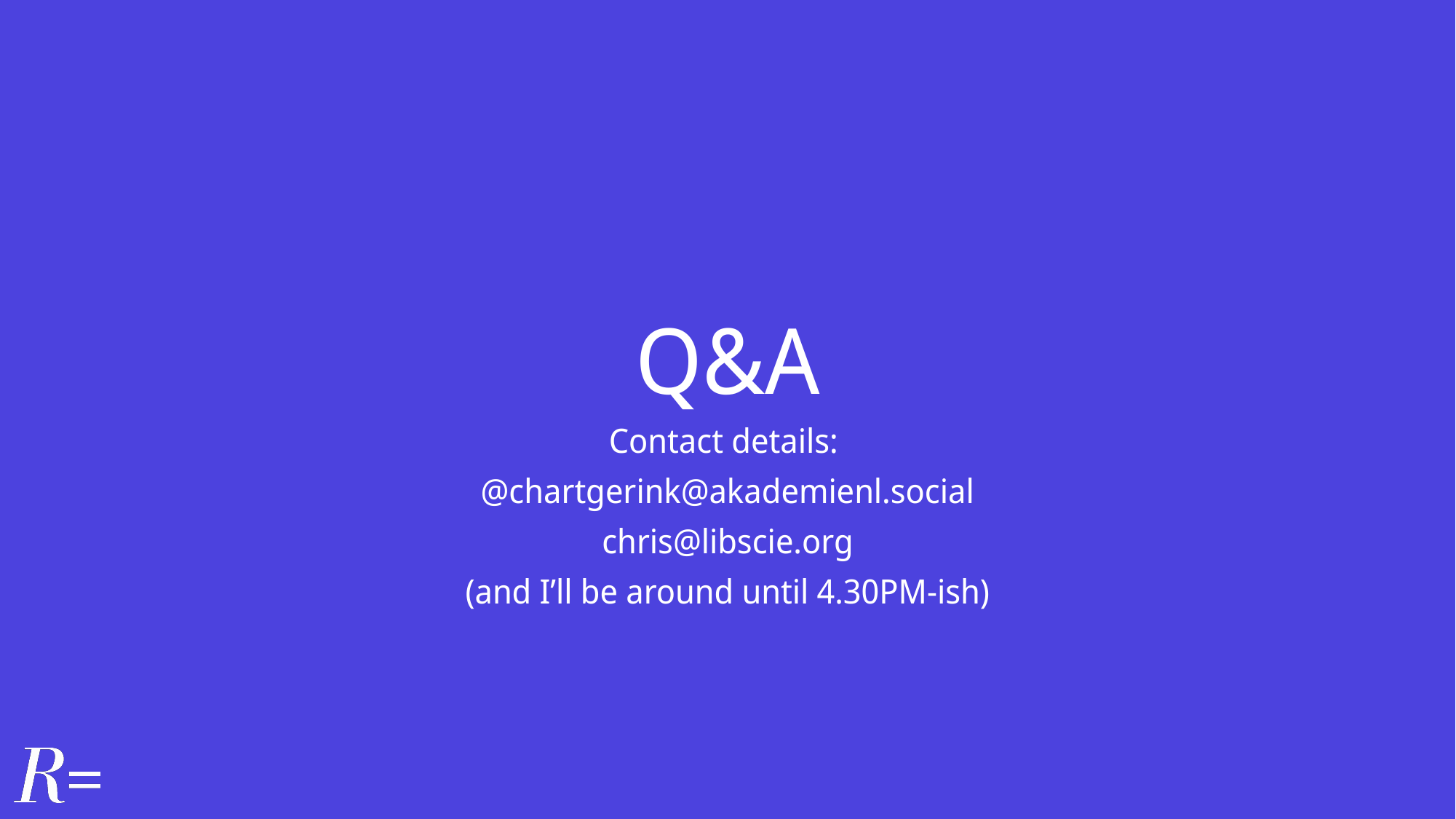

# Q&A
Contact details:
@chartgerink@akademienl.social
chris@libscie.org
(and I’ll be around until 4.30PM-ish)